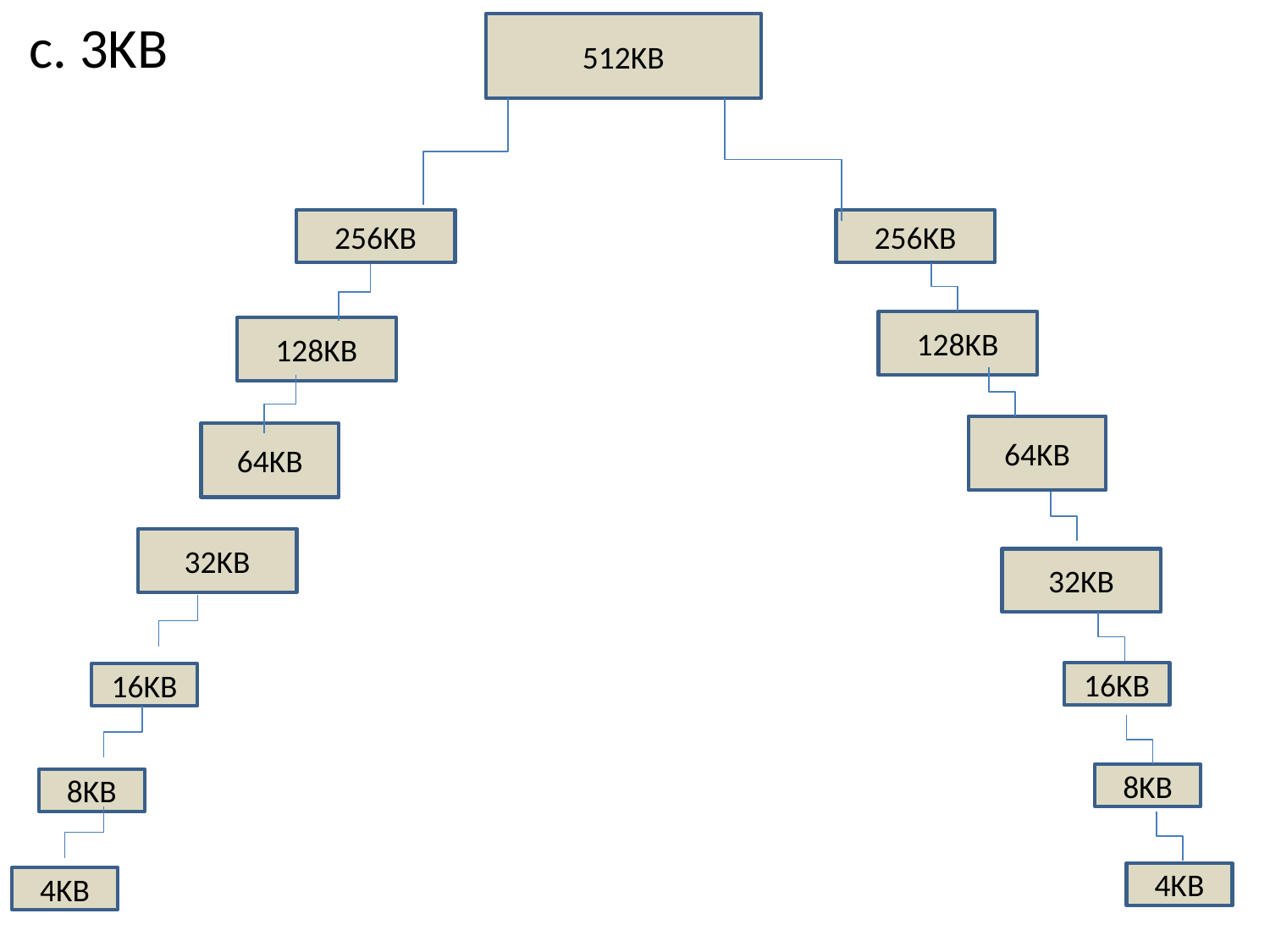

c. 3KB

512KB
256KB
256KB
128KB
128KB
64KB
64KB
32KB
32KB
16KB
16KB
8KB
8KB
4KB
4KB